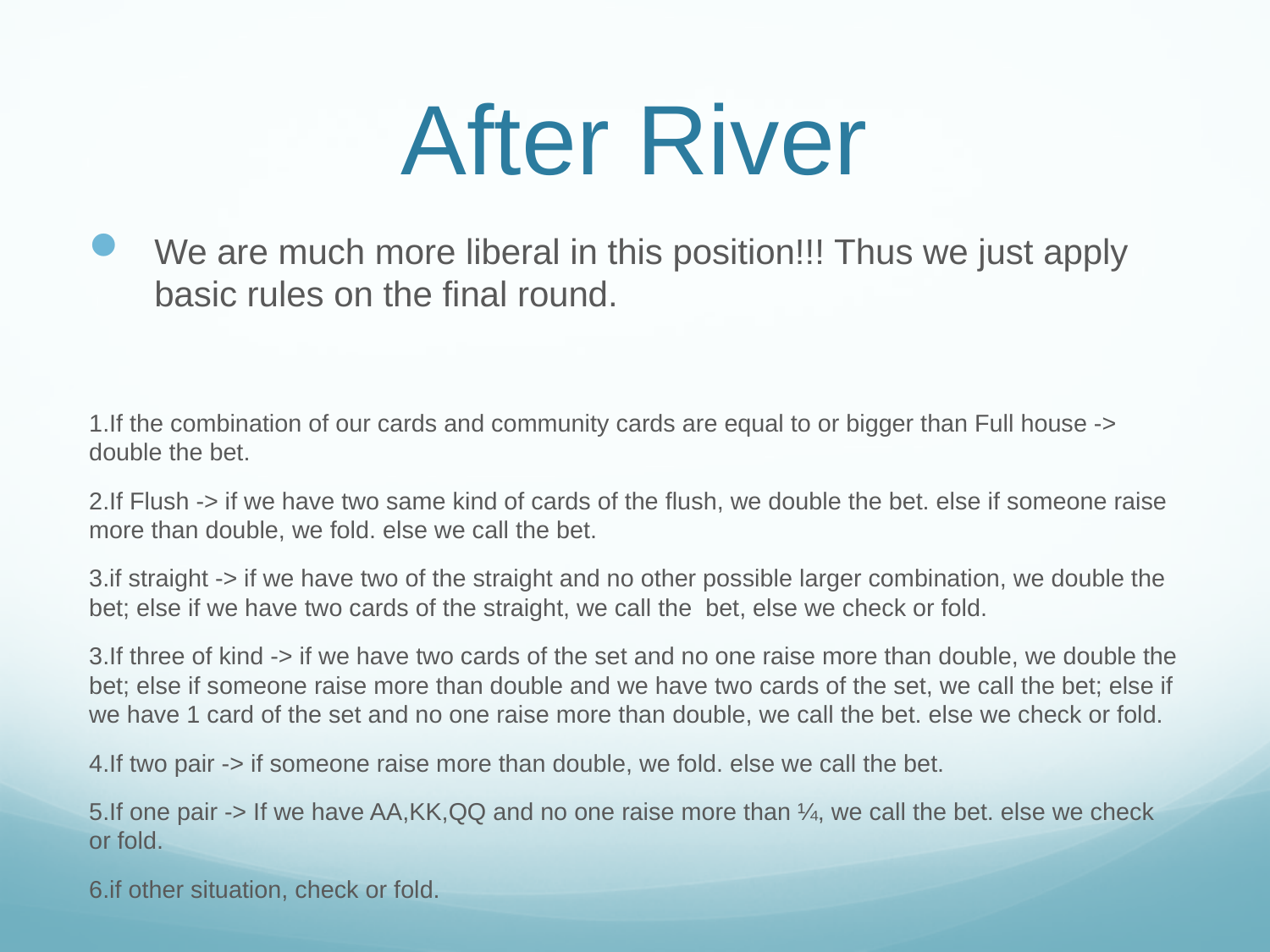

# After River
We are much more liberal in this position!!! Thus we just apply basic rules on the final round.

1.If the combination of our cards and community cards are equal to or bigger than Full house -> double the bet.
2.If Flush -> if we have two same kind of cards of the flush, we double the bet. else if someone raise more than double, we fold. else we call the bet.
3.if straight -> if we have two of the straight and no other possible larger combination, we double the bet; else if we have two cards of the straight, we call the  bet, else we check or fold.
3.If three of kind -> if we have two cards of the set and no one raise more than double, we double the bet; else if someone raise more than double and we have two cards of the set, we call the bet; else if we have 1 card of the set and no one raise more than double, we call the bet. else we check or fold.
4.If two pair -> if someone raise more than double, we fold. else we call the bet.
5.If one pair -> If we have AA,KK,QQ and no one raise more than ¼, we call the bet. else we check or fold.
6.if other situation, check or fold.